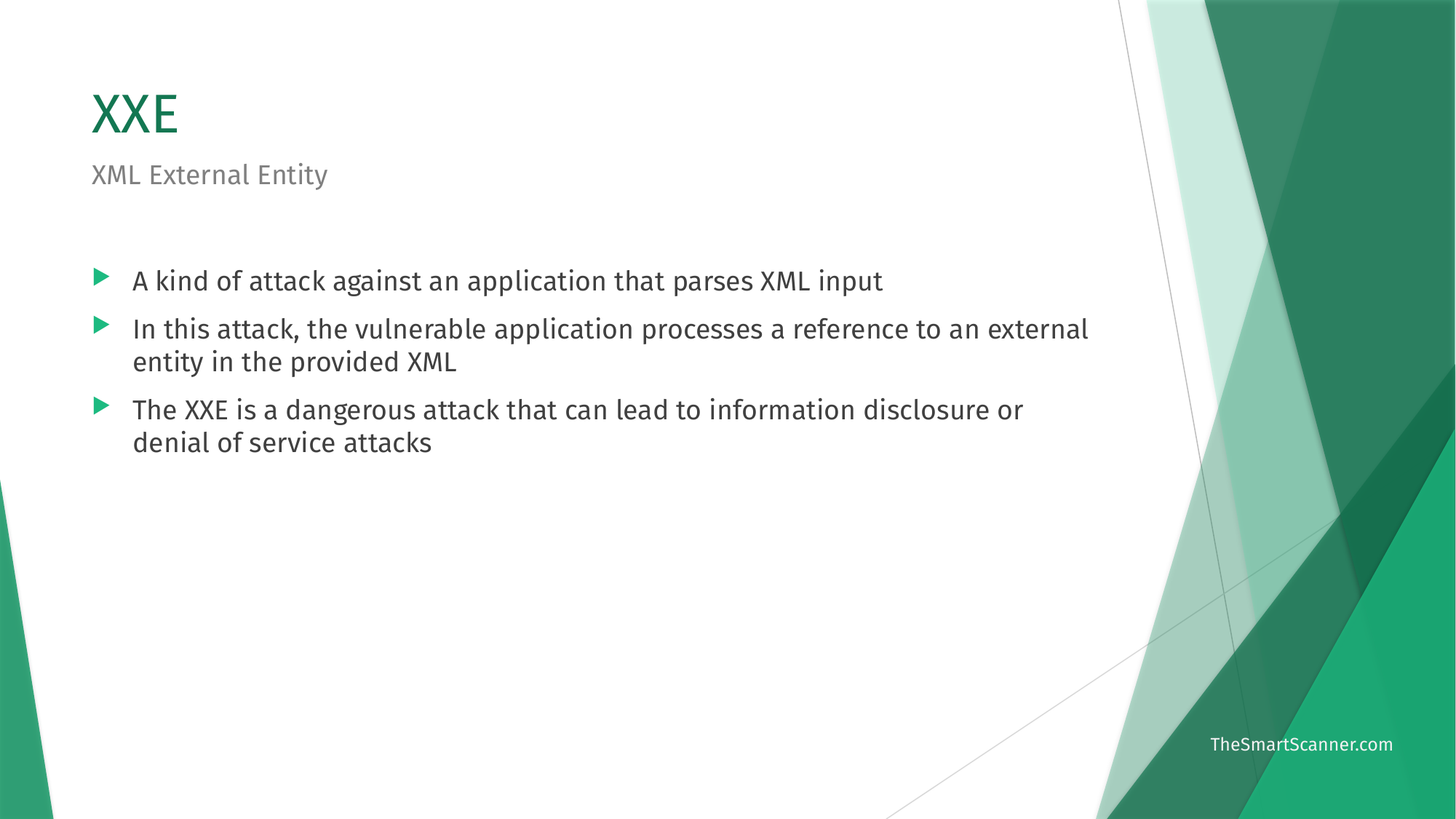

# XXE
XML External Entity
A kind of attack against an application that parses XML input
In this attack, the vulnerable application processes a reference to an external entity in the provided XML
The XXE is a dangerous attack that can lead to information disclosure or denial of service attacks